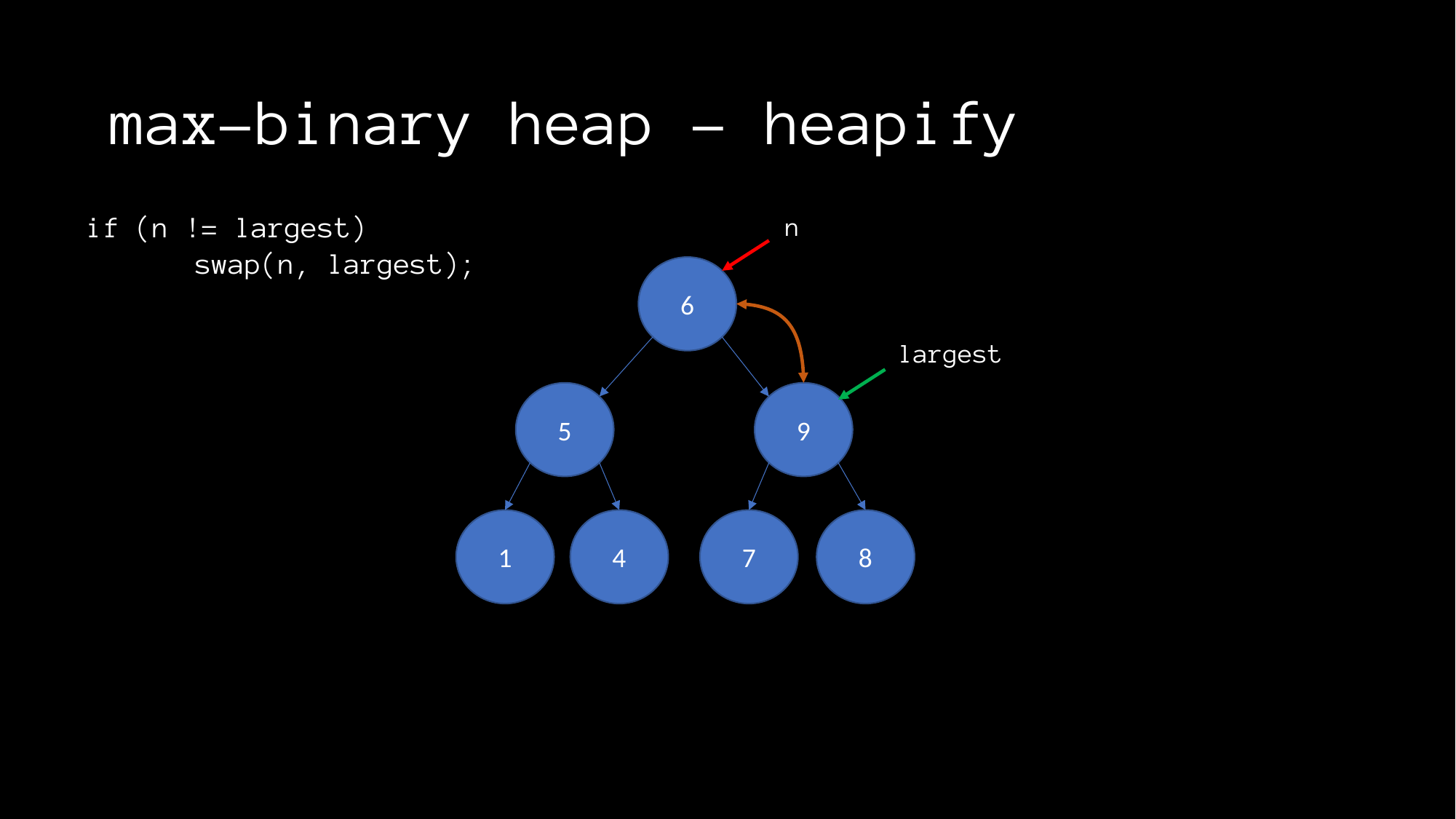

# max-binary heap - heapify
if (n != largest)
	swap(n, largest);
n
6
largest
5
9
1
8
7
4